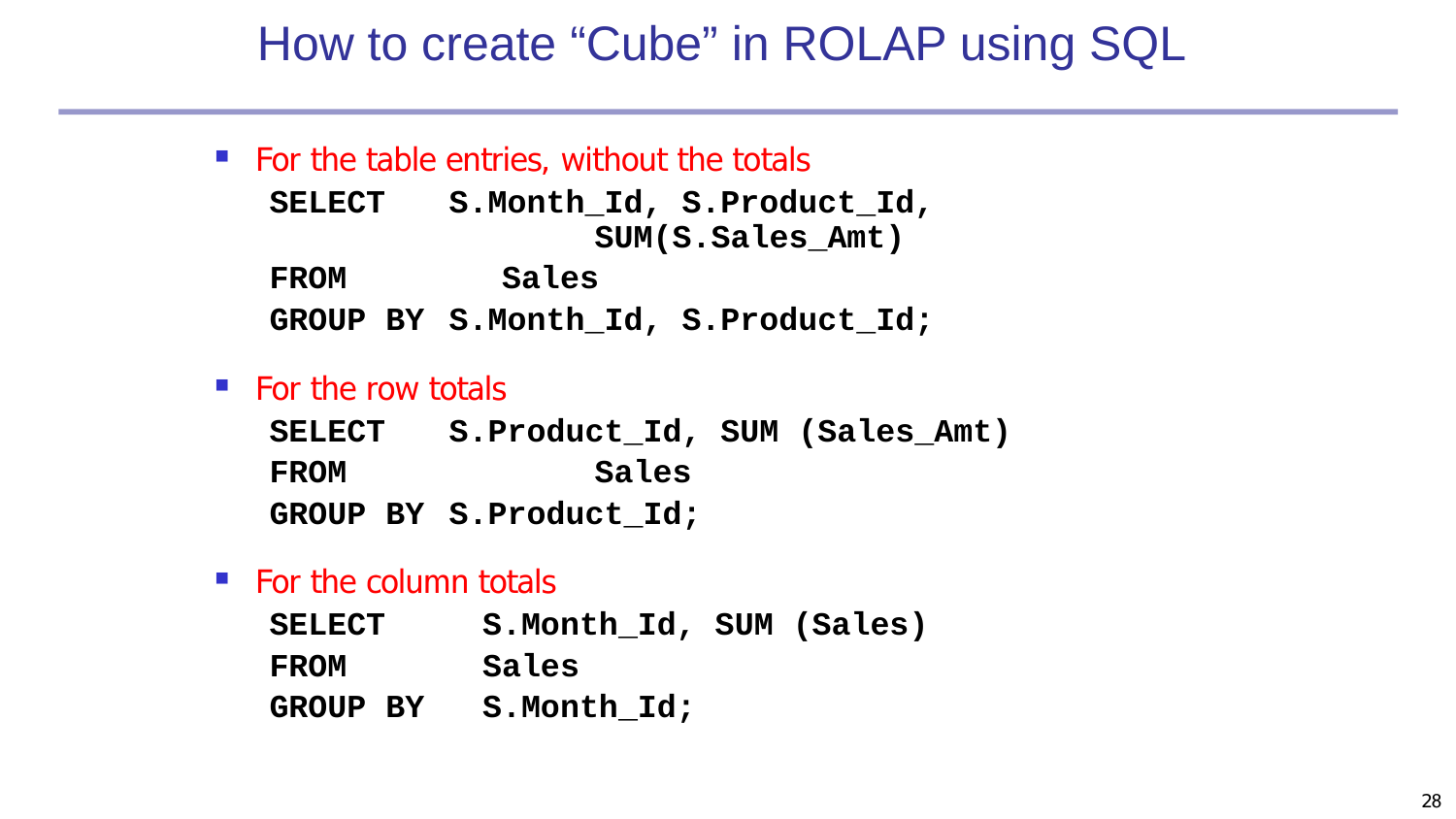

# How to create “Cube” in ROLAP using SQL
For the table entries, without the totals
SELECT   	S.Month_Id, S.Product_Id, 				SUM(S.Sales_Amt)
FROM        Sales
GROUP BY	S.Month_Id, S.Product_Id;

For the row totals
SELECT	S.Product_Id, SUM (Sales_Amt)
FROM       	Sales
GROUP BY	S.Product_Id;

For the column totals
SELECT     S.Month_Id, SUM (Sales)
FROM       Sales
GROUP BY   S.Month_Id;
28